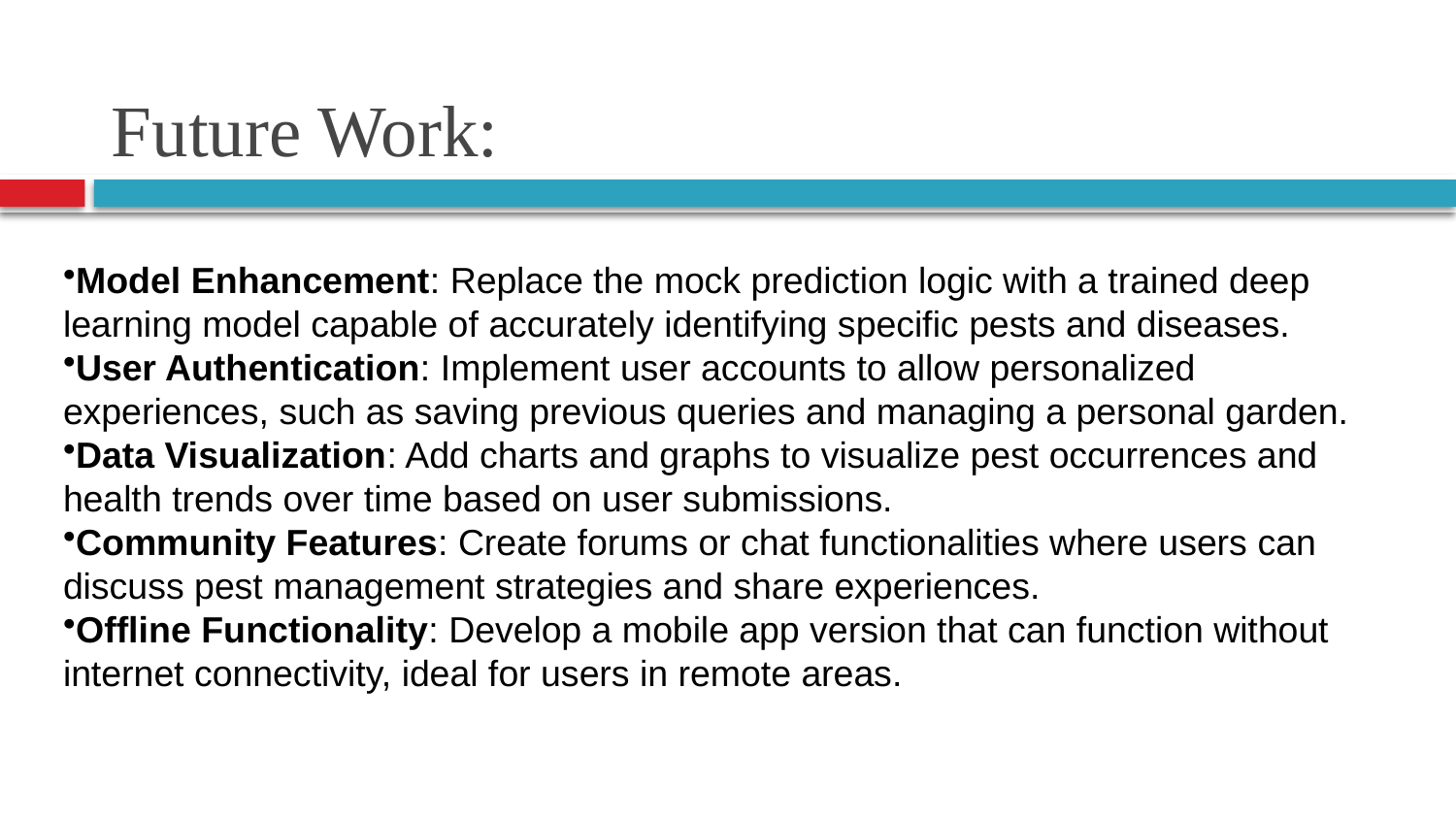

# Future Work:
Model Enhancement: Replace the mock prediction logic with a trained deep learning model capable of accurately identifying specific pests and diseases.
User Authentication: Implement user accounts to allow personalized experiences, such as saving previous queries and managing a personal garden.
Data Visualization: Add charts and graphs to visualize pest occurrences and health trends over time based on user submissions.
Community Features: Create forums or chat functionalities where users can discuss pest management strategies and share experiences.
Offline Functionality: Develop a mobile app version that can function without internet connectivity, ideal for users in remote areas.